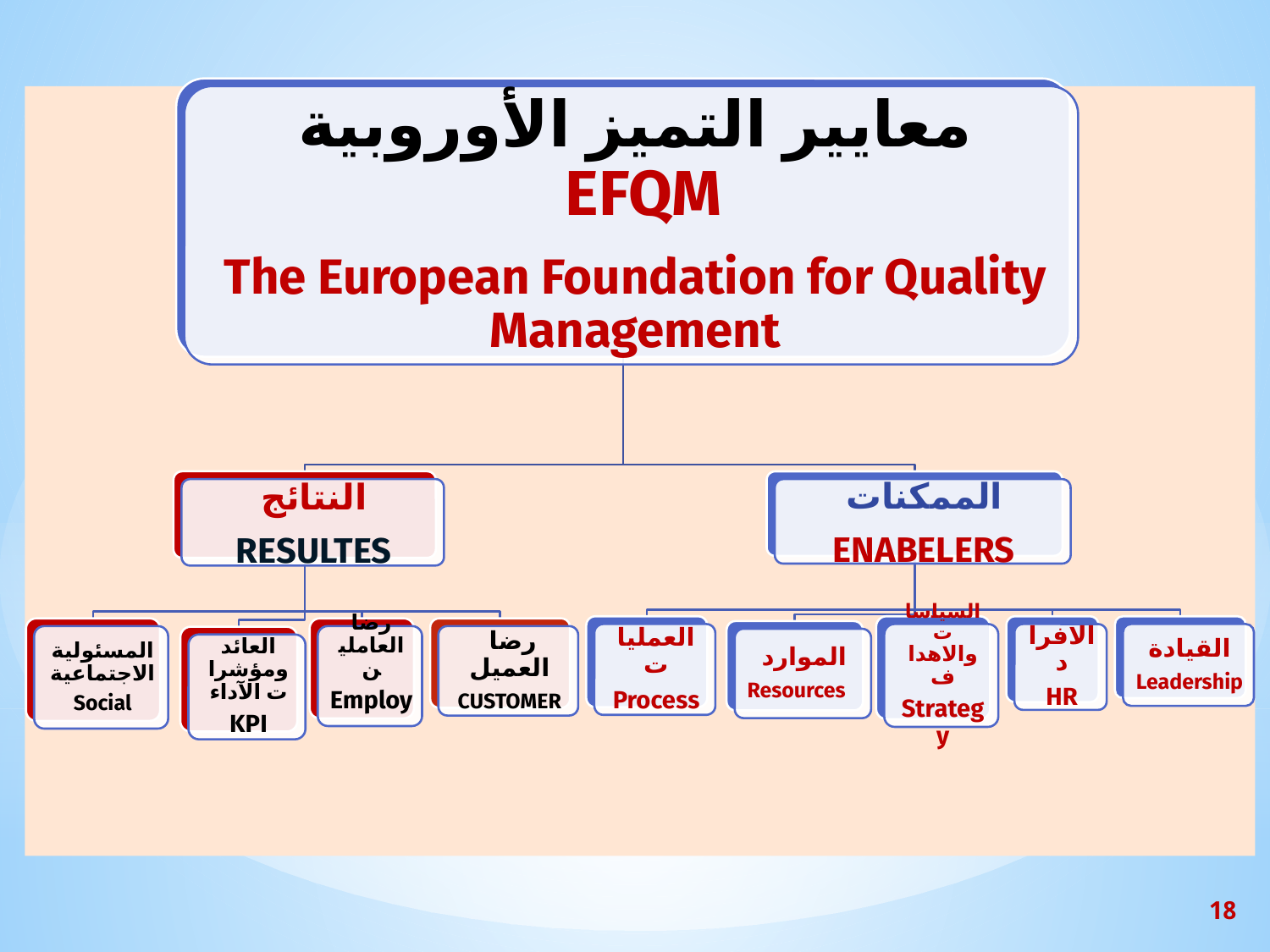

#
معايير التميز الأوروبية EFQM
The European Foundation for Quality Management
النتائج
RESULTES
المسئولية الاجتماعية
Social
العائد ومؤشرات الآداء
KPI
رضا العاملين
Employ

رضا  العميل
CUSTOMER
الممكنات
ENABELERS
العمليات
Process
الموارد
Resources
السياسات والاهداف
Strategy
الافراد
HR
القيادة
Leadership
18